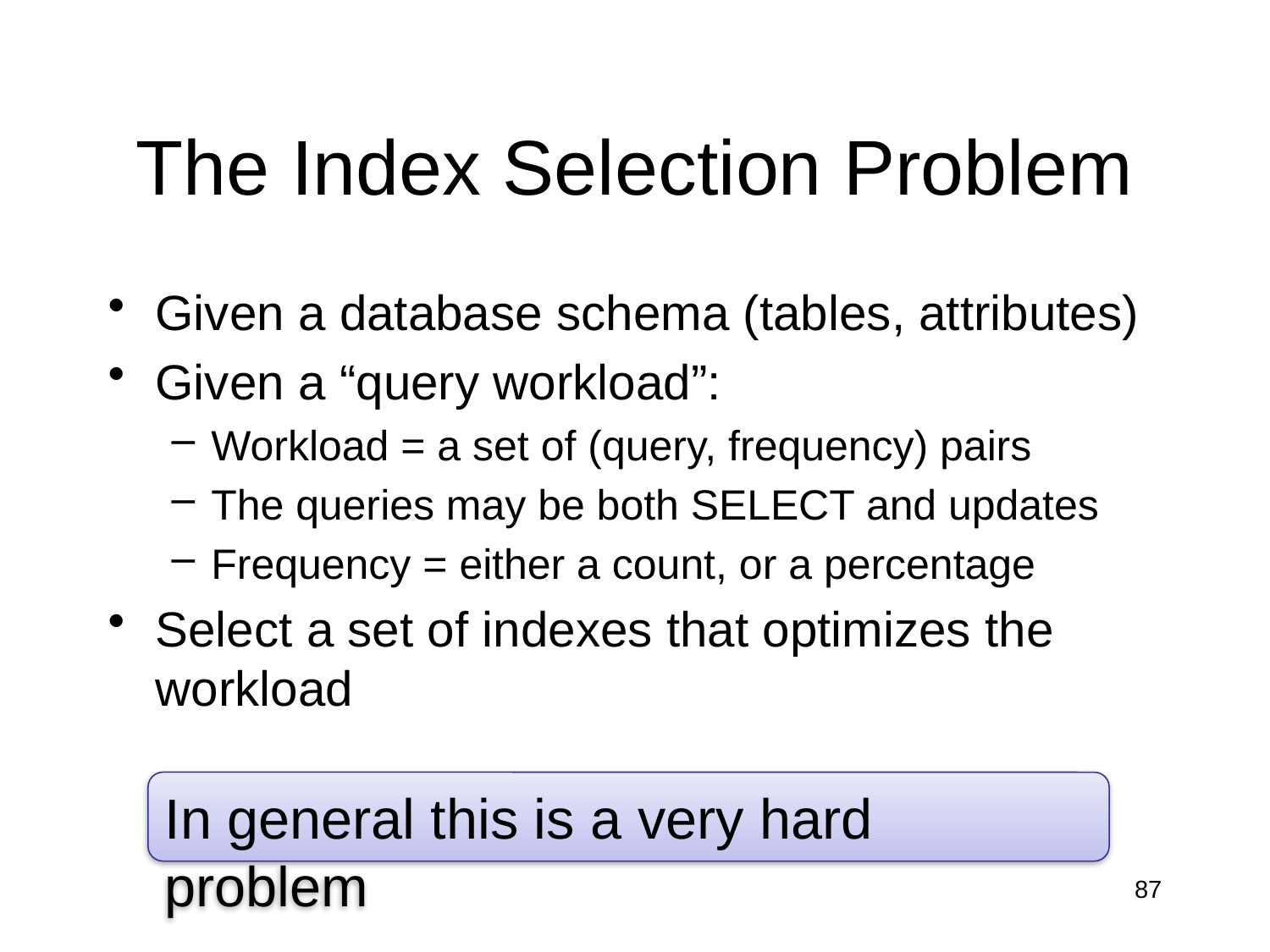

# The Index Selection Problem
Given a database schema (tables, attributes)
Given a “query workload”:
Workload = a set of (query, frequency) pairs
The queries may be both SELECT and updates
Frequency = either a count, or a percentage
Select a set of indexes that optimizes the workload
In general this is a very hard problem

87